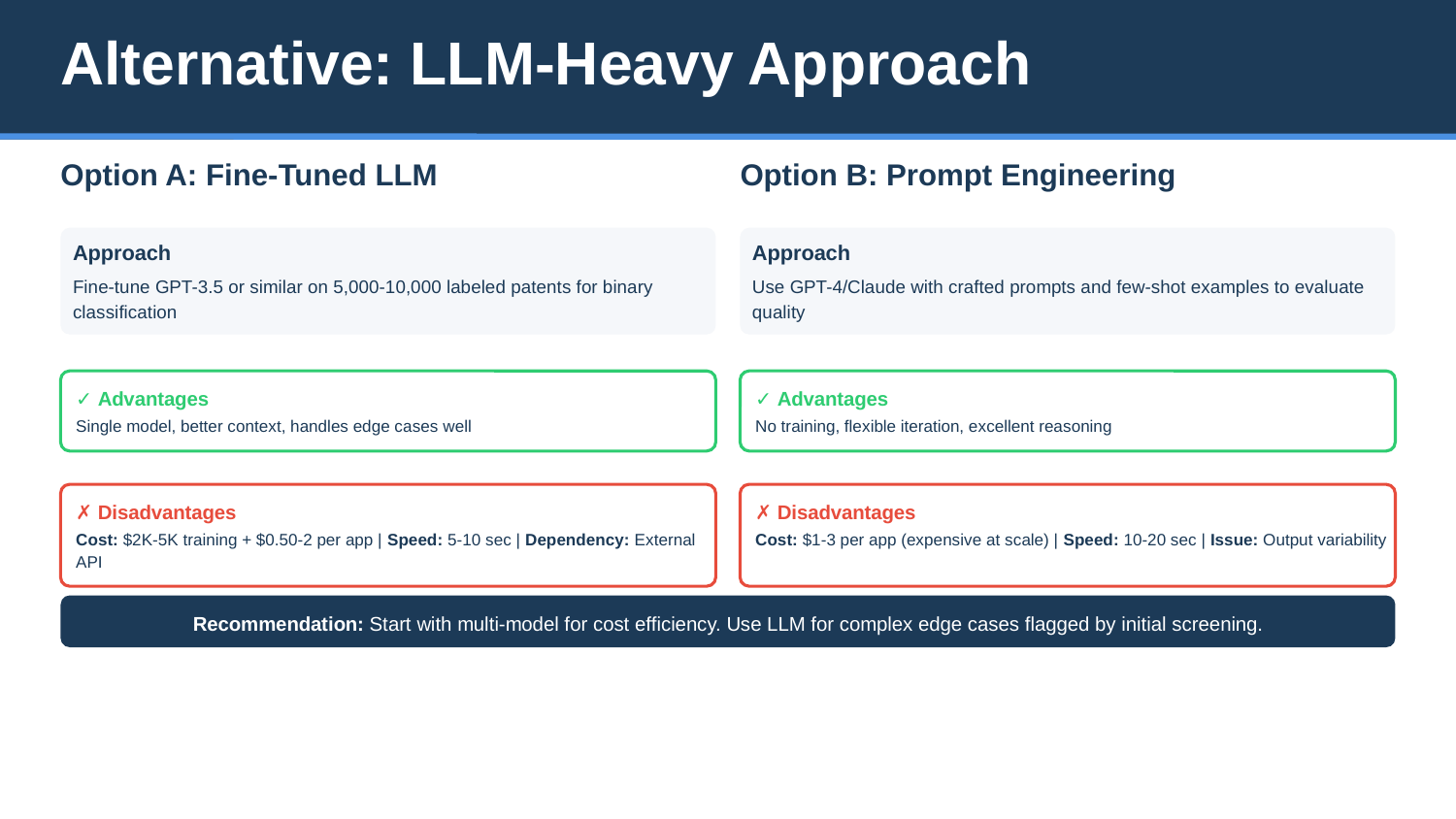

Alternative: LLM-Heavy Approach

Option A: Fine-Tuned LLM
Option B: Prompt Engineering

Approach
Approach
Fine-tune GPT-3.5 or similar on 5,000-10,000 labeled patents for binary classification
Use GPT-4/Claude with crafted prompts and few-shot examples to evaluate quality

✓ Advantages
✓ Advantages
Single model, better context, handles edge cases well
No training, flexible iteration, excellent reasoning

✗ Disadvantages
✗ Disadvantages
Cost: $2K-5K training + $0.50-2 per app | Speed: 5-10 sec | Dependency: External API
Cost: $1-3 per app (expensive at scale) | Speed: 10-20 sec | Issue: Output variability

Recommendation: Start with multi-model for cost efficiency. Use LLM for complex edge cases flagged by initial screening.